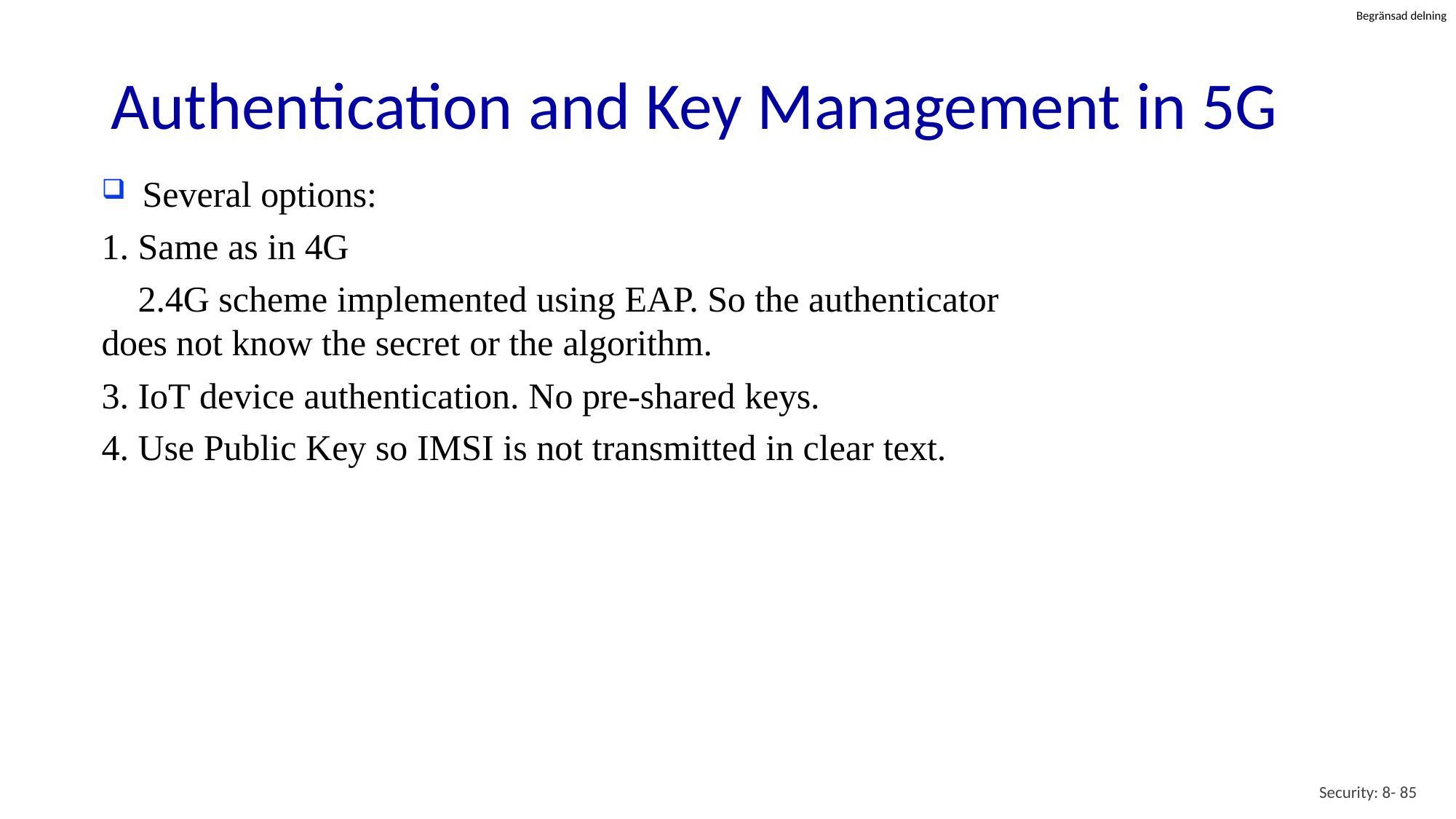

# Authentication and Key Management in 5G
Several options:
Same as in 4G
4G scheme implemented using EAP. So the authenticator does not know the secret or the algorithm.
IoT device authentication. No pre-shared keys.
Use Public Key so IMSI is not transmitted in clear text.
Security: 8- 85